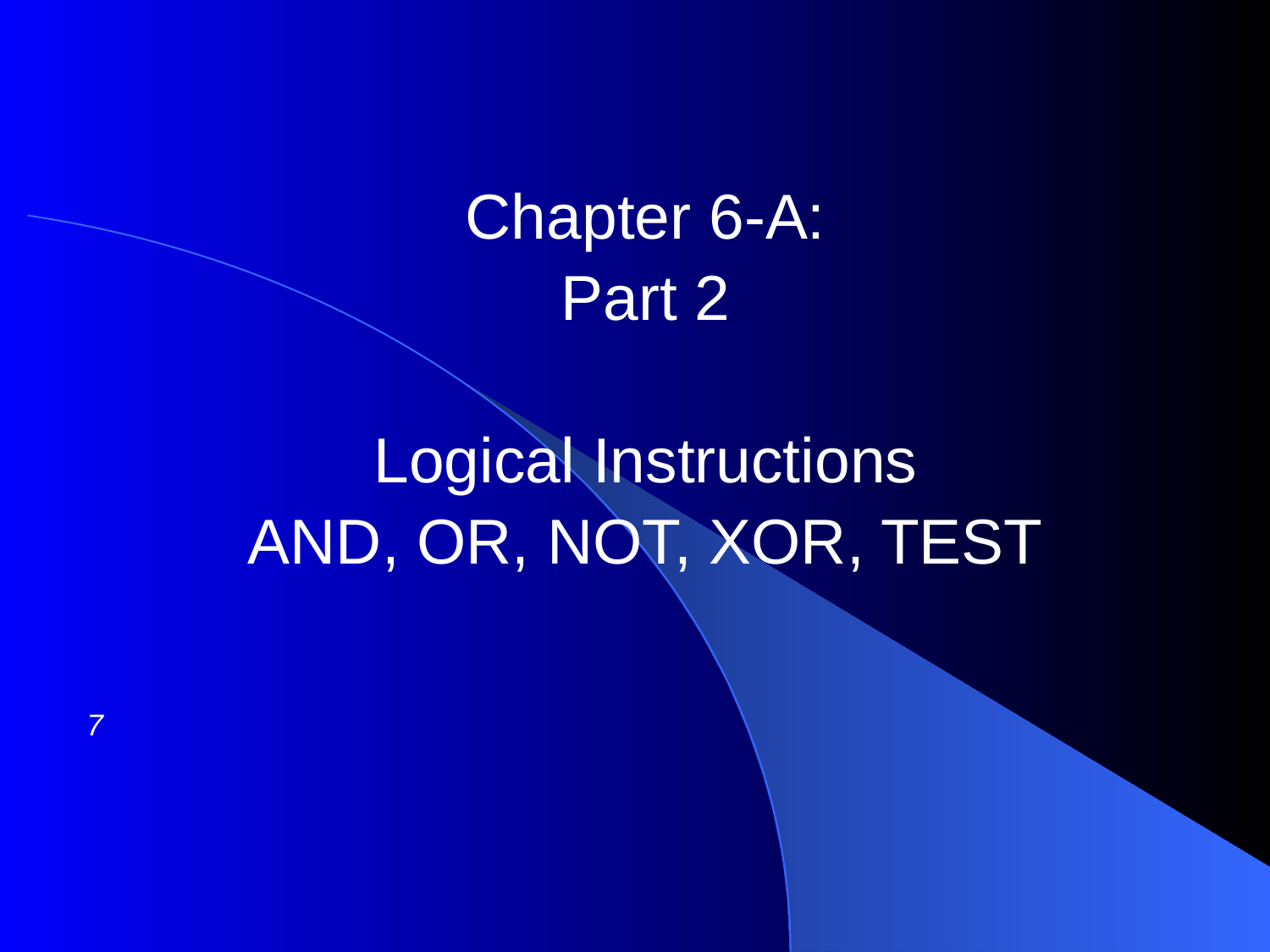

#
Chapter 6-A:
Part 2

Logical Instructions
AND, OR, NOT, XOR, TEST
7